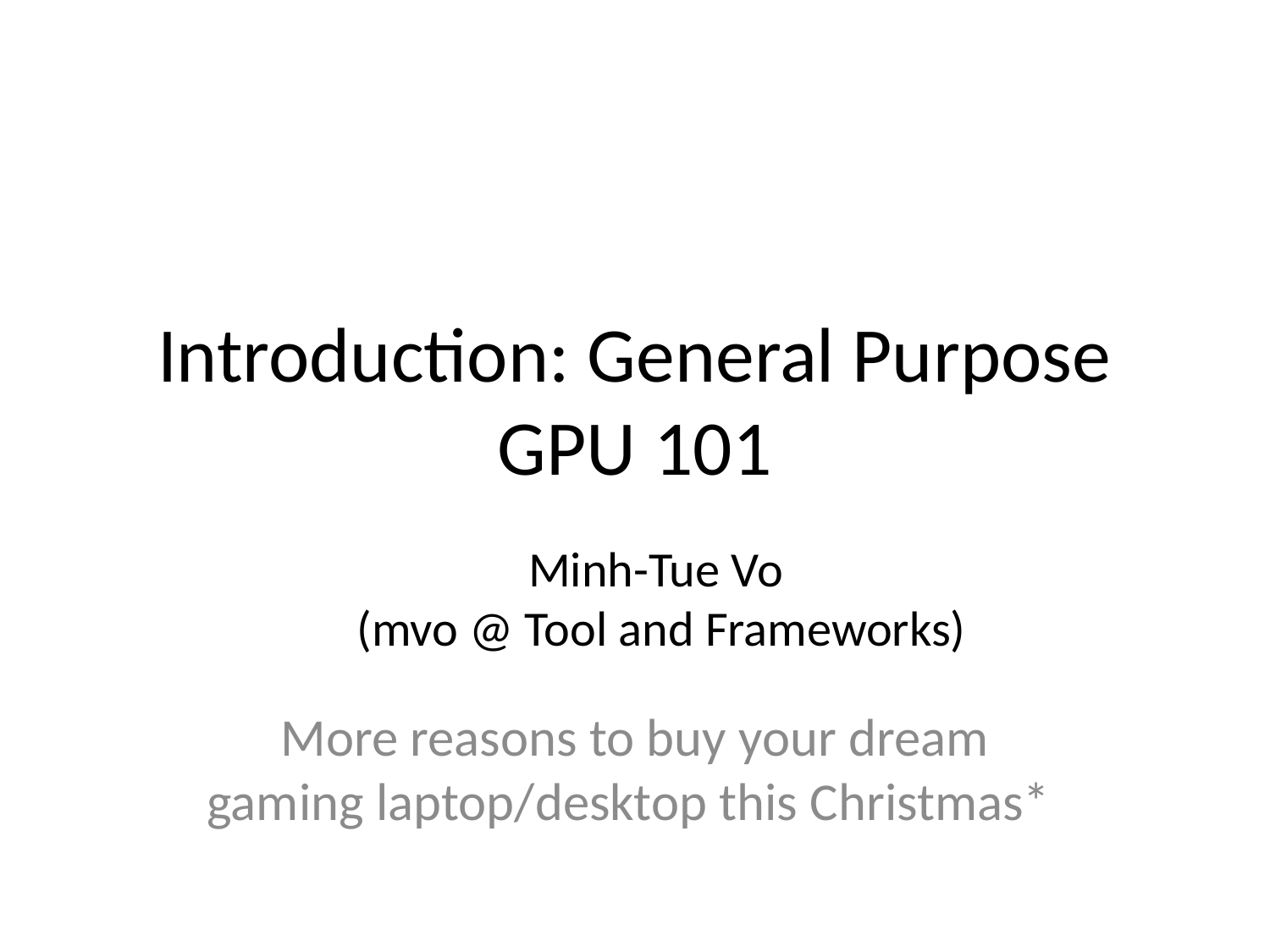

# Introduction: General Purpose GPU 101
Minh-Tue Vo
(mvo @ Tool and Frameworks)
More reasons to buy your dream gaming laptop/desktop this Christmas*